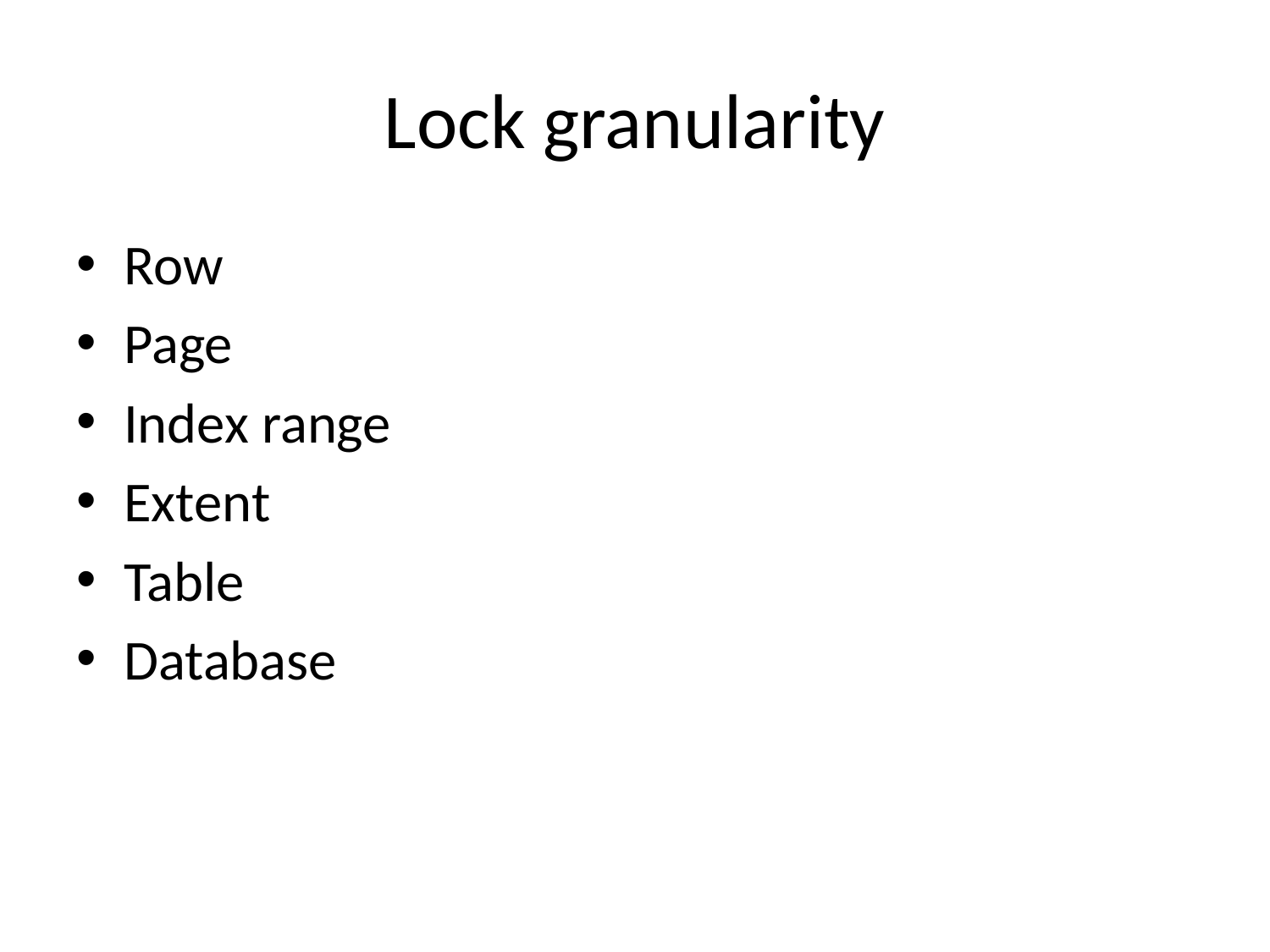

# Lock granularity
Row
Page
Index range
Extent
Table
Database